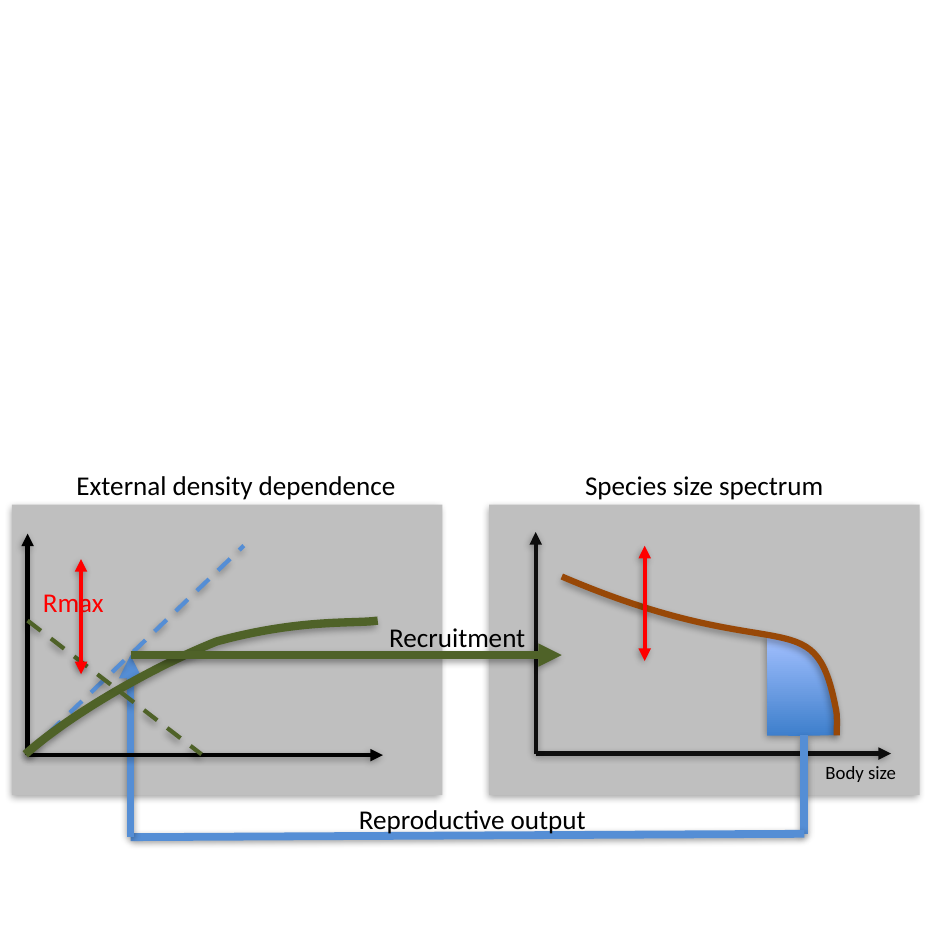

Species size spectrum
External density dependence

Rmax

Recruitment
Body size
Reproductive output